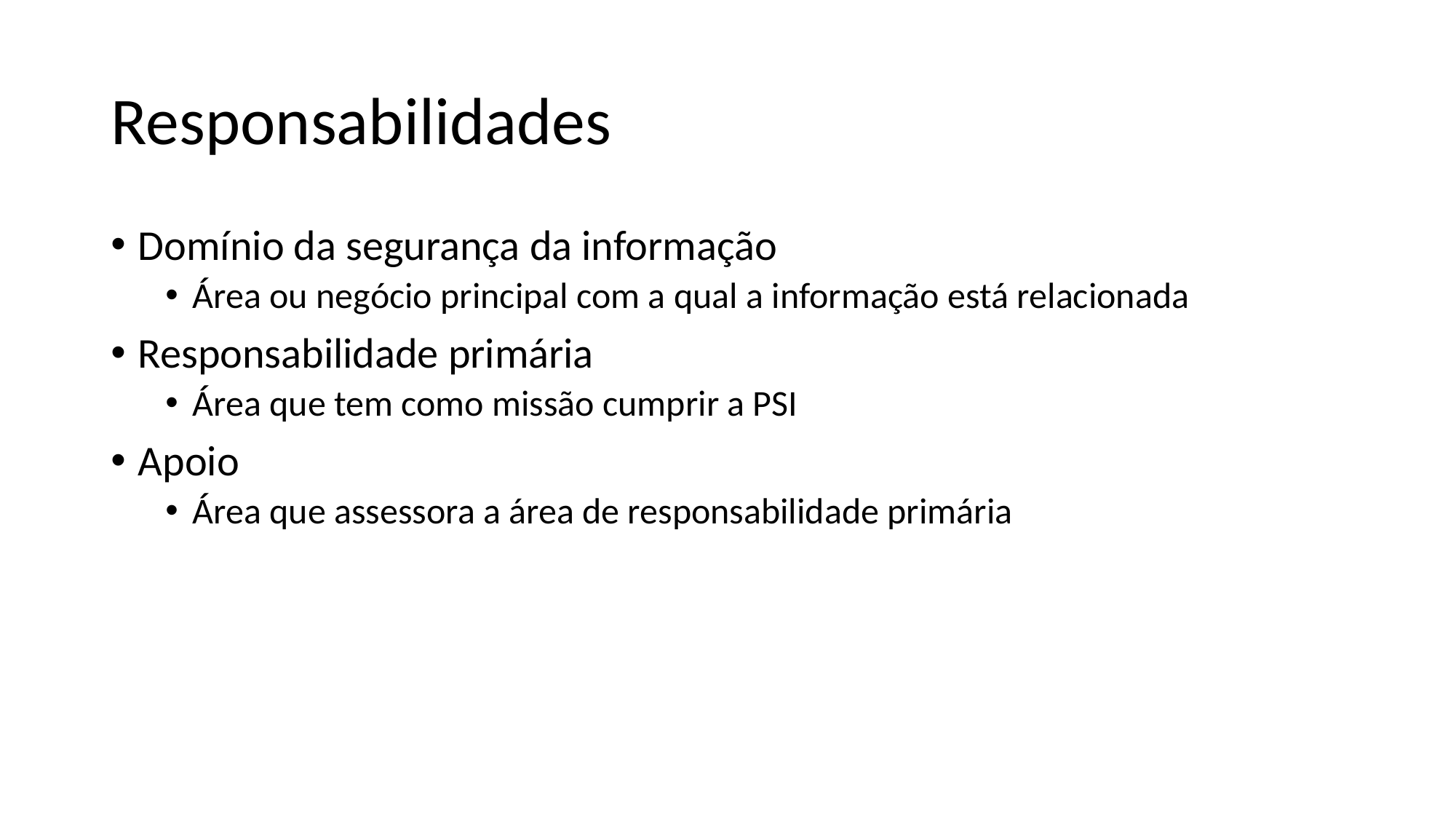

# Responsabilidades
Domínio da segurança da informação
Área ou negócio principal com a qual a informação está relacionada
Responsabilidade primária
Área que tem como missão cumprir a PSI
Apoio
Área que assessora a área de responsabilidade primária